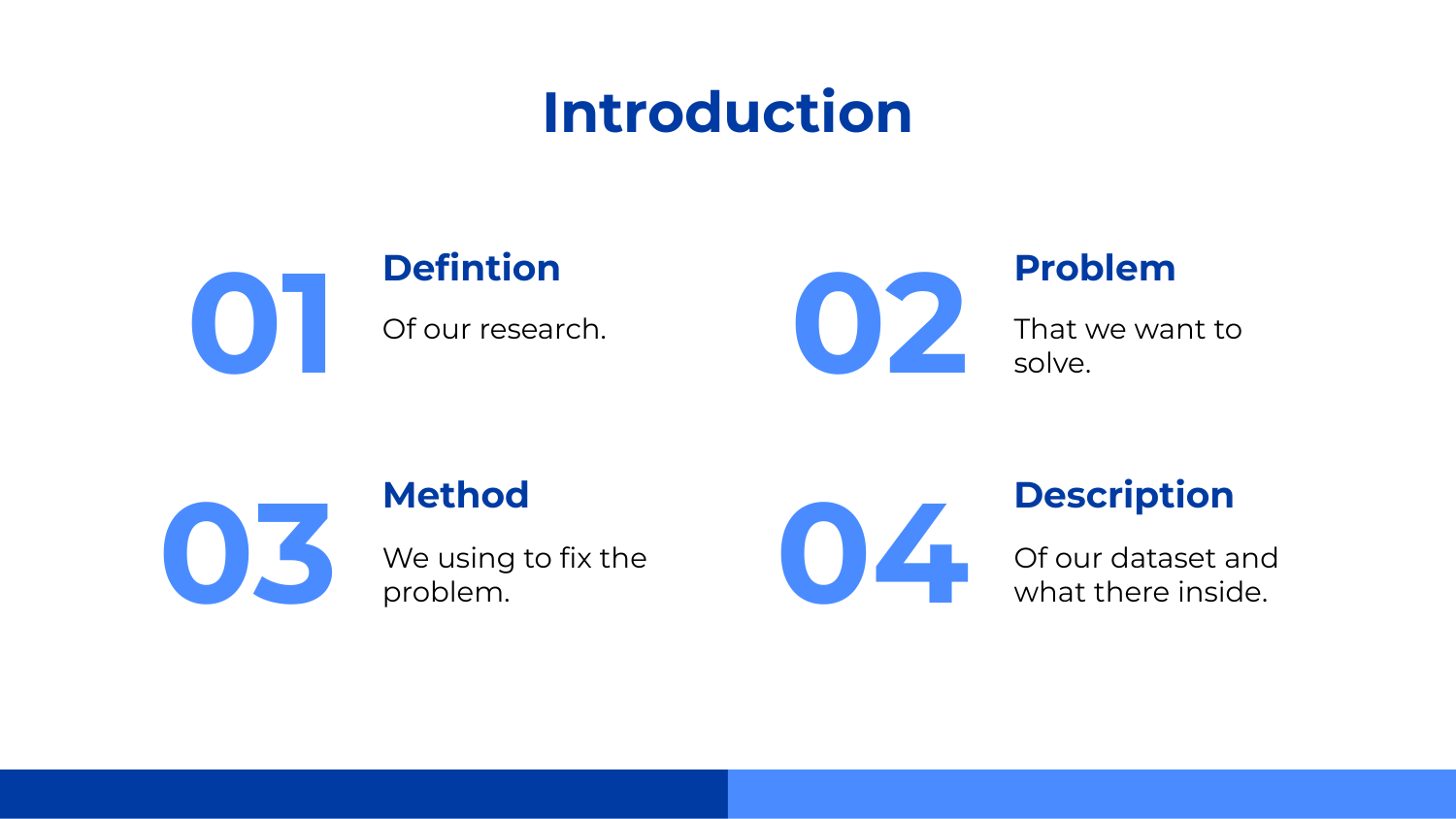

# Introduction
Defintion
Problem
01
02
Of our research.
That we want to solve.

Description
Method
03
04
We using to fix the problem.

Of our dataset and what there inside.